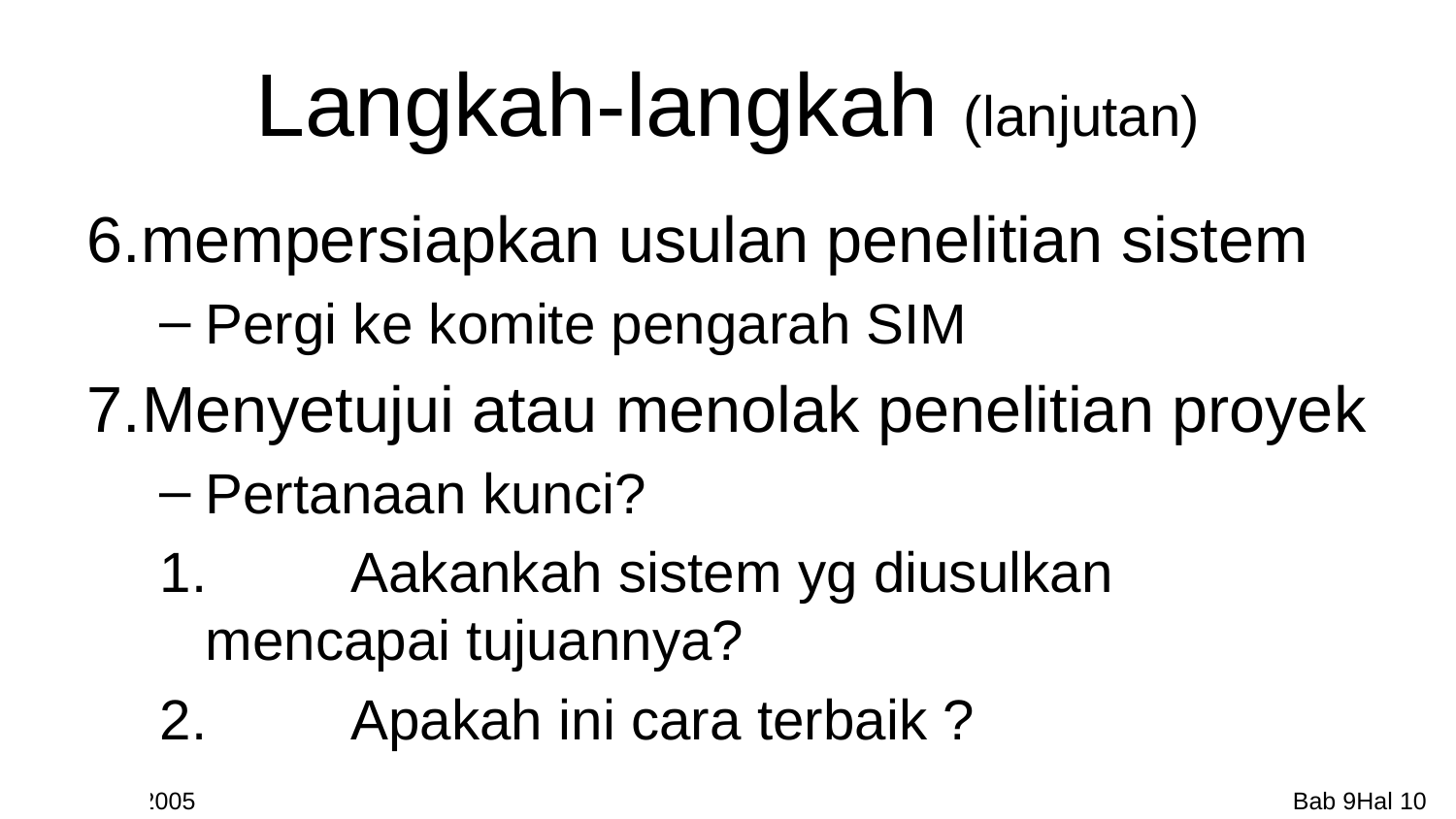

# Langkah-langkah (lanjutan)
6.mempersiapkan usulan penelitian sistem
Pergi ke komite pengarah SIM
7.	Menyetujui atau menolak penelitian proyek
Pertanaan kunci?
1.	Aakankah sistem yg diusulkan mencapai tujuannya?
2.	Apakah ini cara terbaik ?